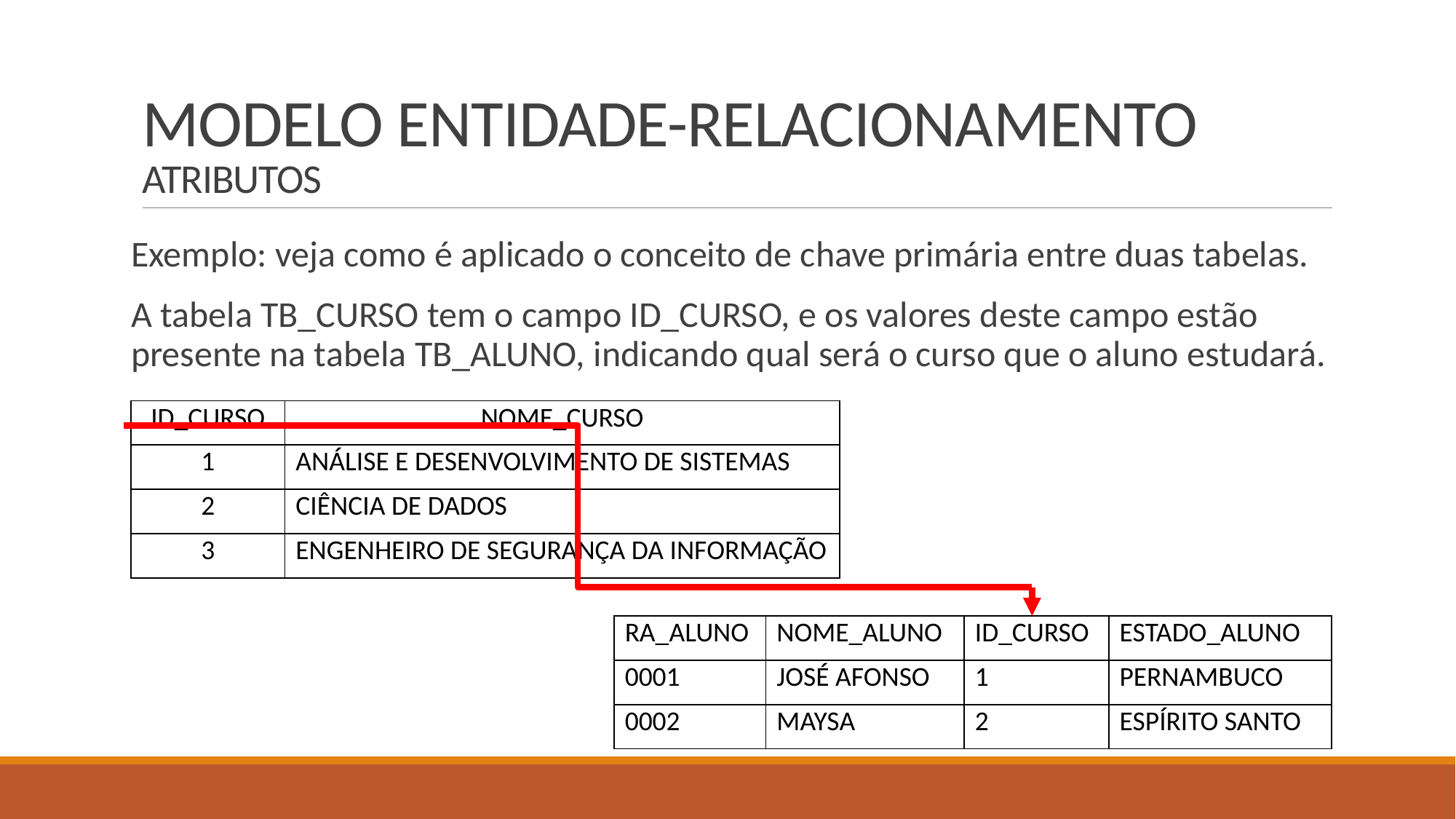

# MODELO ENTIDADE-RELACIONAMENTO ATRIBUTOS
Exemplo: veja como é aplicado o conceito de chave primária entre duas tabelas.
A tabela TB_CURSO tem o campo ID_CURSO, e os valores deste campo estão presente na tabela TB_ALUNO, indicando qual será o curso que o aluno estudará.

| ID\_CURSO | NOME\_CURSO |
| --- | --- |
| 1 | ANÁLISE E DESENVOLVIMENTO DE SISTEMAS |
| 2 | CIÊNCIA DE DADOS |
| 3 | ENGENHEIRO DE SEGURANÇA DA INFORMAÇÃO |
| RA\_ALUNO | NOME\_ALUNO | ID\_CURSO | ESTADO\_ALUNO |
| --- | --- | --- | --- |
| 0001 | JOSÉ AFONSO | 1 | PERNAMBUCO |
| 0002 | MAYSA | 2 | ESPÍRITO SANTO |